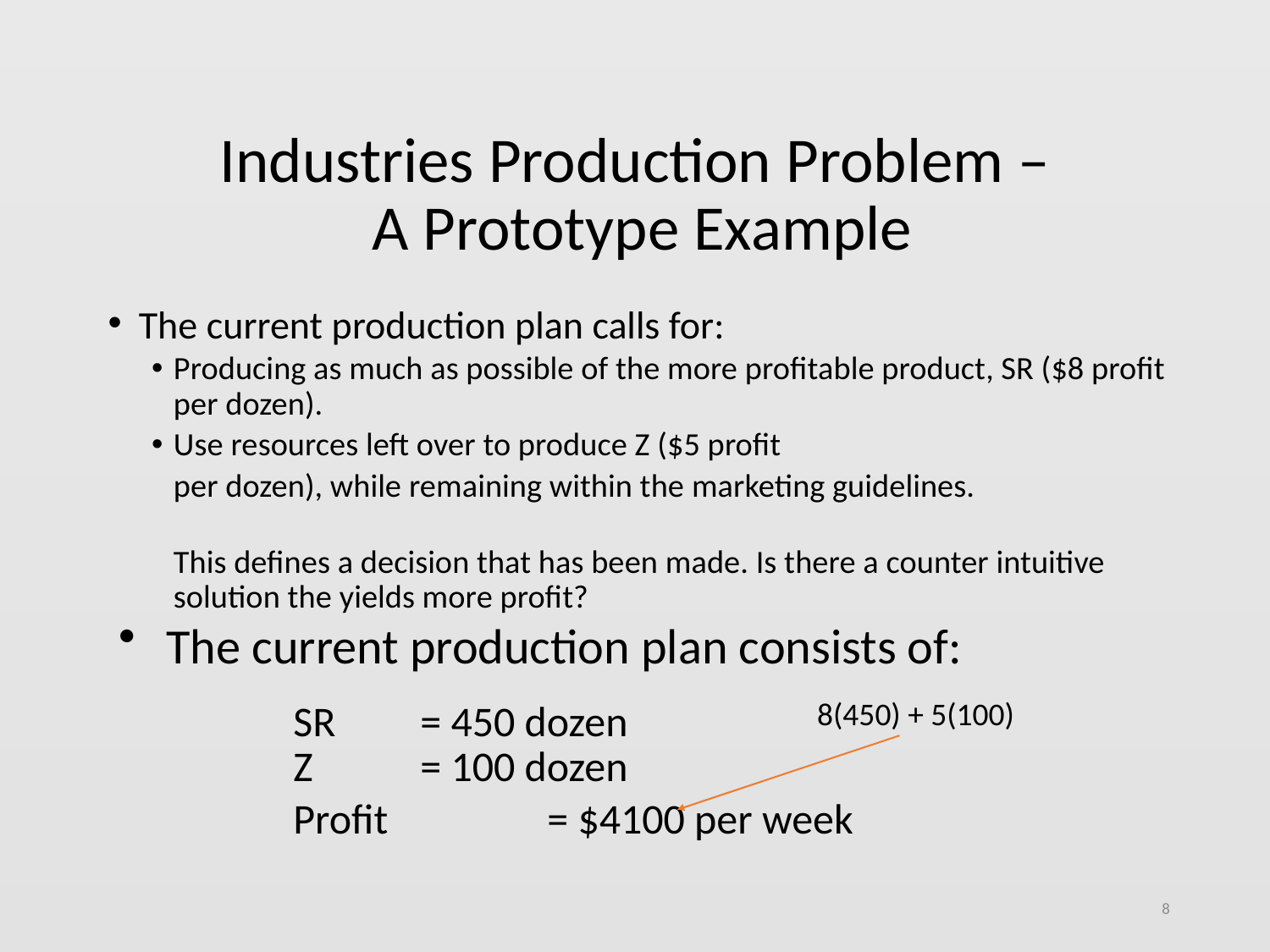

# Industries Production Problem – A Prototype Example
 The current production plan calls for:
Producing as much as possible of the more profitable product, SR ($8 profit per dozen).
Use resources left over to produce Z ($5 profit
	per dozen), while remaining within the marketing guidelines.
This defines a decision that has been made. Is there a counter intuitive solution the yields more profit?
The current production plan consists of:

		SR	= 450 dozen
		Z         	= 100 dozen
		Profit        	= $4100 per week
8(450) + 5(100)

8